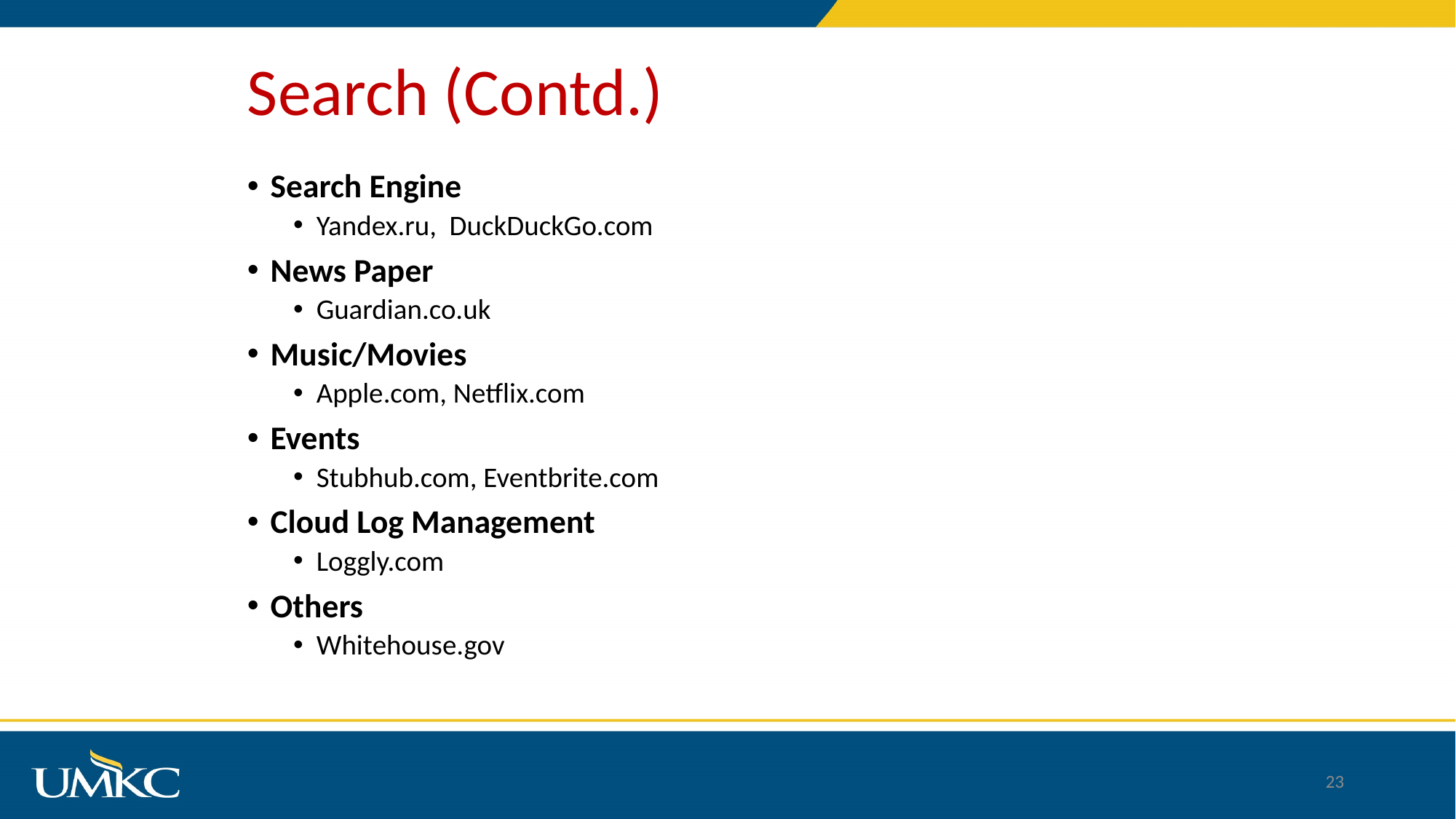

# Search (Contd.)
Search Engine
Yandex.ru,  DuckDuckGo.com
News Paper
Guardian.co.uk
Music/Movies
Apple.com, Netflix.com
Events
Stubhub.com, Eventbrite.com
Cloud Log Management
Loggly.com
Others
Whitehouse.gov

23